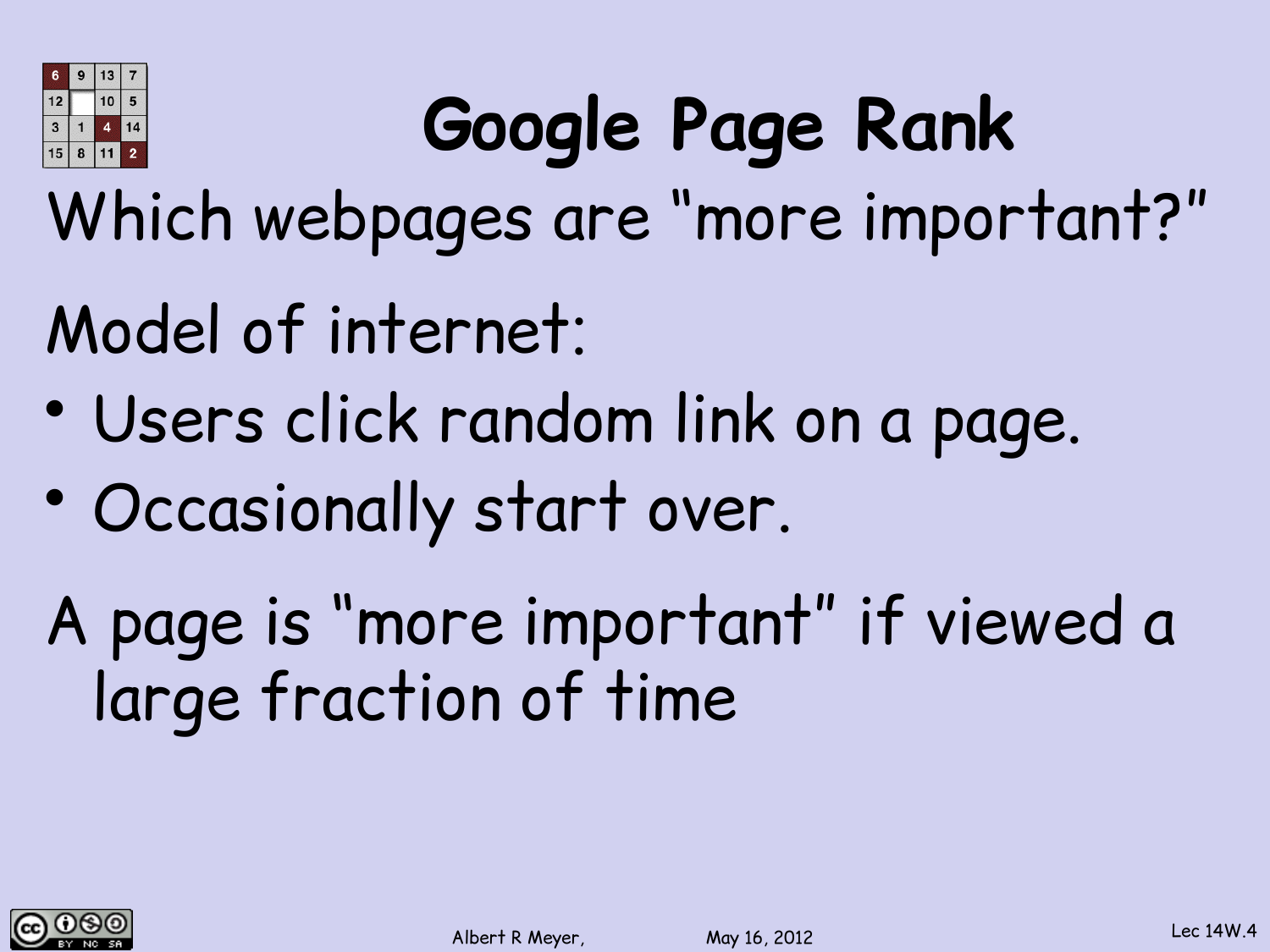

# Google Page Rank
Which webpages are “more important?”

Model of internet:
Users click random link on a page.
Occasionally start over.

A page is “more important” if viewed a large fraction of time
Lec 14W.4

Albert R Meyer,                       May 16, 2012